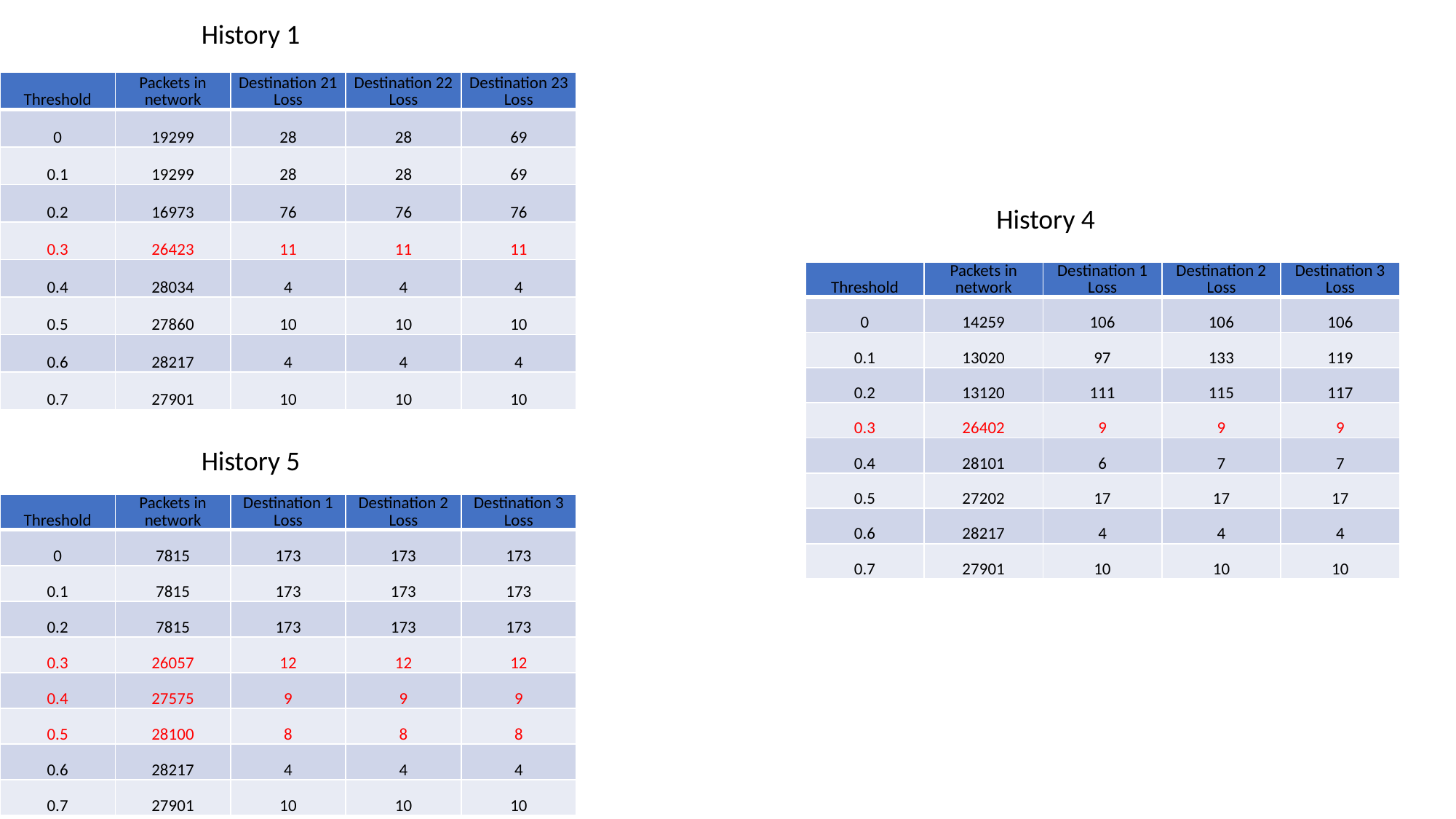

History 1
| Threshold | Packets in network | Destination 21 Loss | Destination 22 Loss | Destination 23 Loss |
| --- | --- | --- | --- | --- |
| 0 | 19299 | 28 | 28 | 69 |
| 0.1 | 19299 | 28 | 28 | 69 |
| 0.2 | 16973 | 76 | 76 | 76 |
| 0.3 | 26423 | 11 | 11 | 11 |
| 0.4 | 28034 | 4 | 4 | 4 |
| 0.5 | 27860 | 10 | 10 | 10 |
| 0.6 | 28217 | 4 | 4 | 4 |
| 0.7 | 27901 | 10 | 10 | 10 |
History 4
| Threshold | Packets in network | Destination 1 Loss | Destination 2 Loss | Destination 3 Loss |
| --- | --- | --- | --- | --- |
| 0 | 14259 | 106 | 106 | 106 |
| 0.1 | 13020 | 97 | 133 | 119 |
| 0.2 | 13120 | 111 | 115 | 117 |
| 0.3 | 26402 | 9 | 9 | 9 |
| 0.4 | 28101 | 6 | 7 | 7 |
| 0.5 | 27202 | 17 | 17 | 17 |
| 0.6 | 28217 | 4 | 4 | 4 |
| 0.7 | 27901 | 10 | 10 | 10 |
History 5
| Threshold | Packets in network | Destination 1 Loss | Destination 2 Loss | Destination 3 Loss |
| --- | --- | --- | --- | --- |
| 0 | 7815 | 173 | 173 | 173 |
| 0.1 | 7815 | 173 | 173 | 173 |
| 0.2 | 7815 | 173 | 173 | 173 |
| 0.3 | 26057 | 12 | 12 | 12 |
| 0.4 | 27575 | 9 | 9 | 9 |
| 0.5 | 28100 | 8 | 8 | 8 |
| 0.6 | 28217 | 4 | 4 | 4 |
| 0.7 | 27901 | 10 | 10 | 10 |